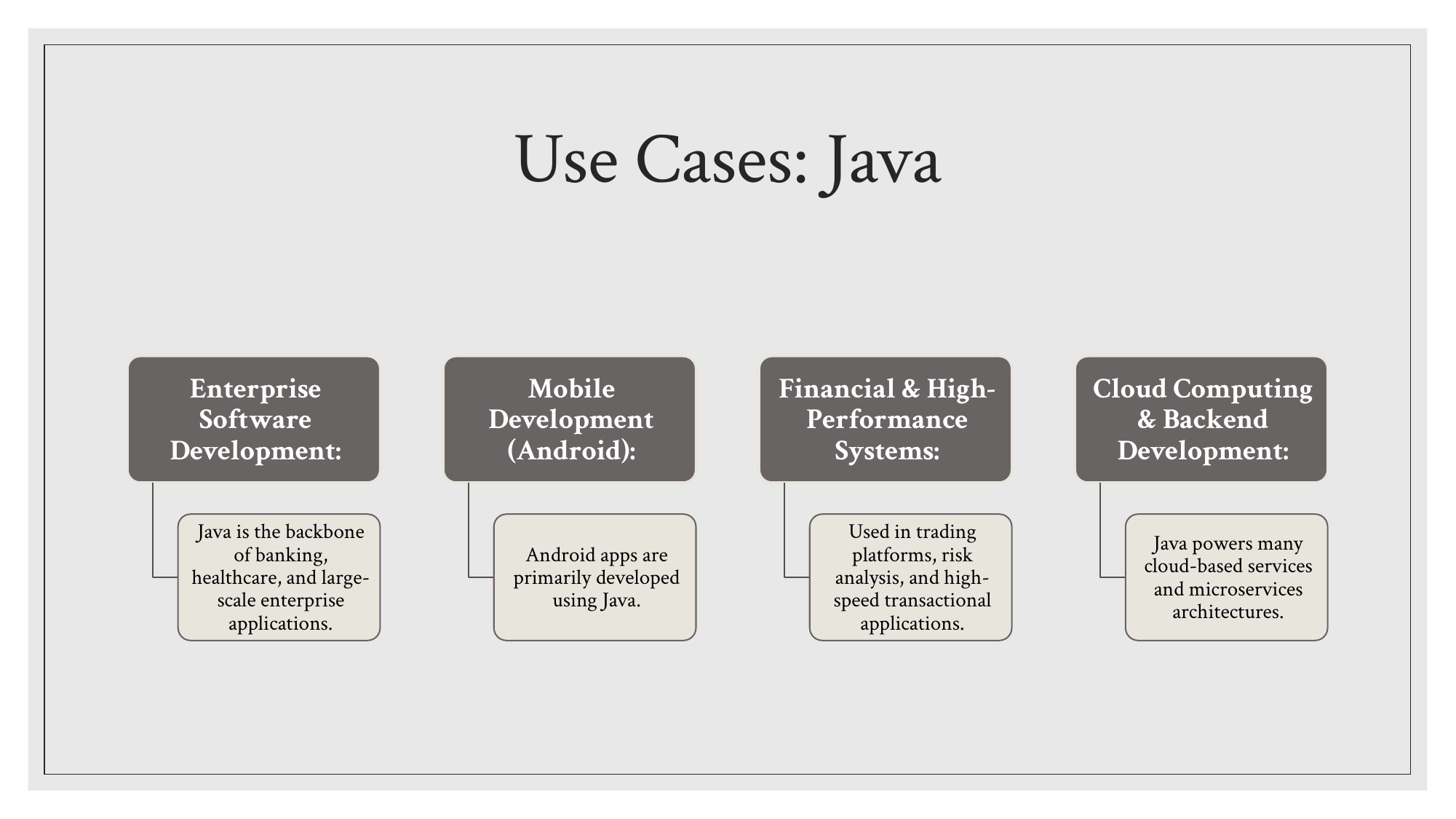

# Use Cases: Java
Enterprise Software Development:
Java is the backbone of banking, healthcare, and large-scale enterprise applications.
Mobile Development (Android):
Android apps are primarily developed using Java.
Financial & High-Performance Systems:
Used in trading platforms, risk analysis, and high-speed transactional applications.
Cloud Computing & Backend Development:
Java powers many cloud-based services and microservices architectures.